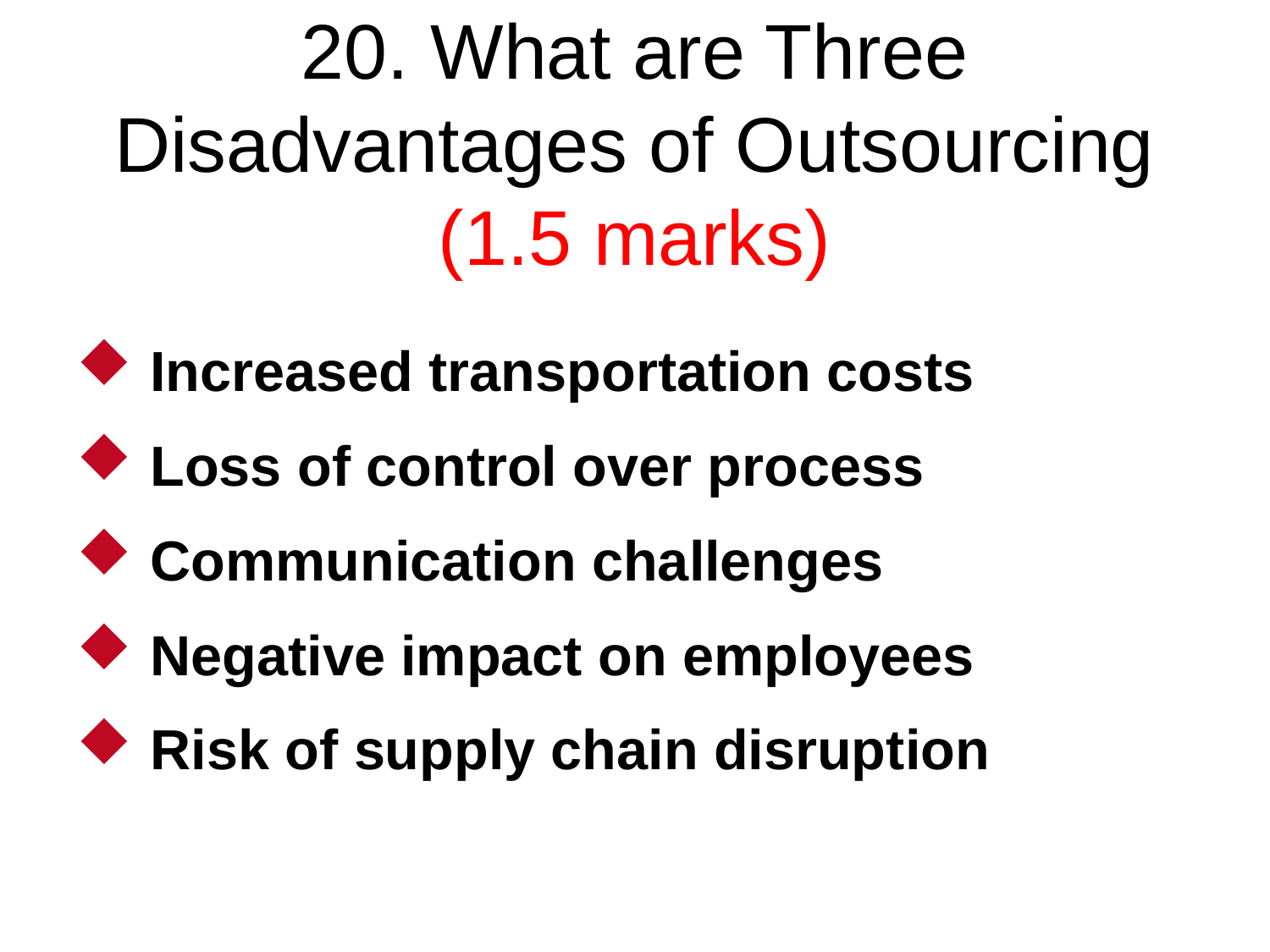

# 20. What are Three Disadvantages of Outsourcing (1.5 marks)
Increased transportation costs
Loss of control over process
Communication challenges
Negative impact on employees
Risk of supply chain disruption